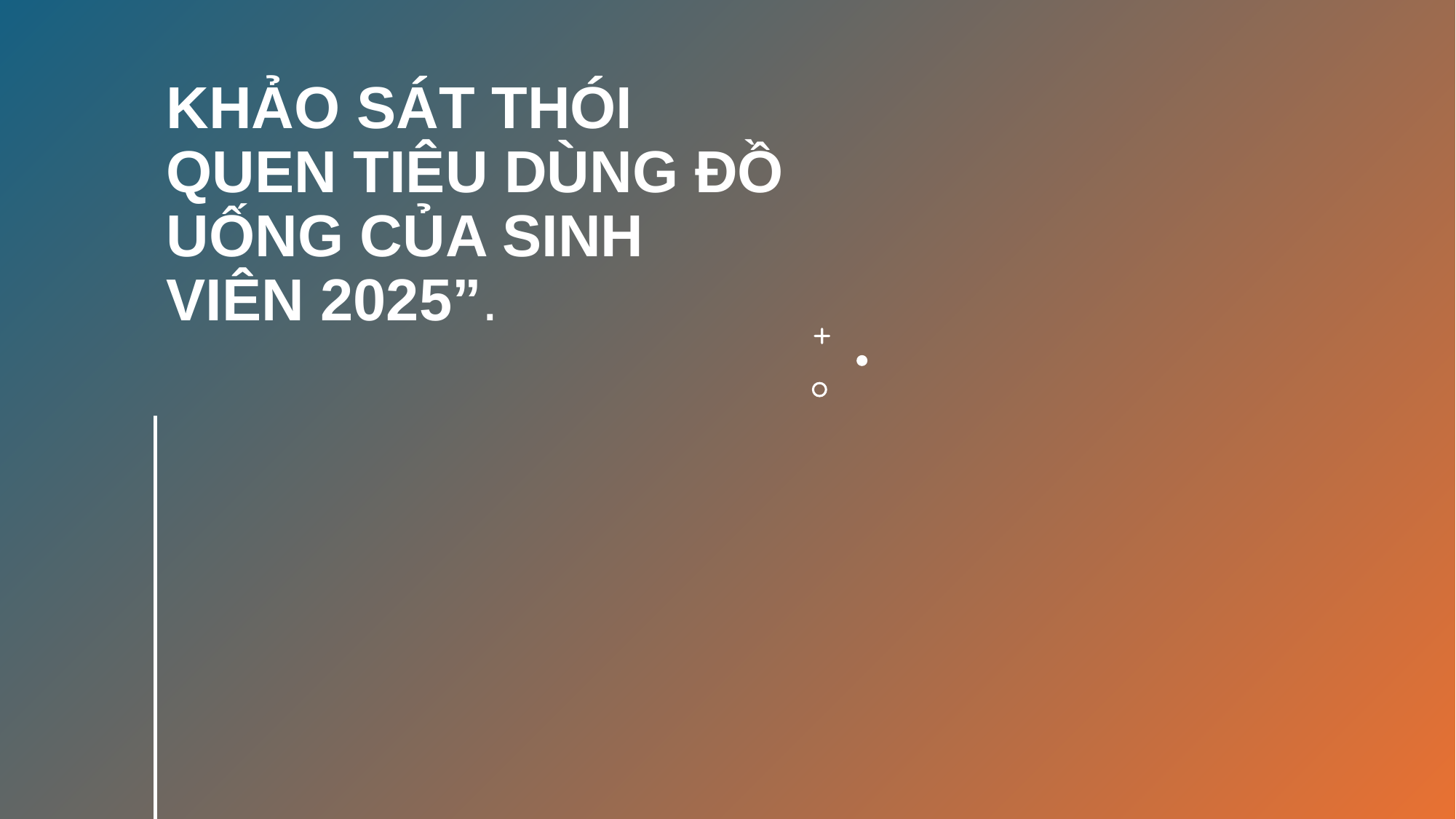

# KHẢO SÁT THÓI QUEN TIÊU DÙNG ĐỒ UỐNG CỦA SINH VIÊN 2025”.